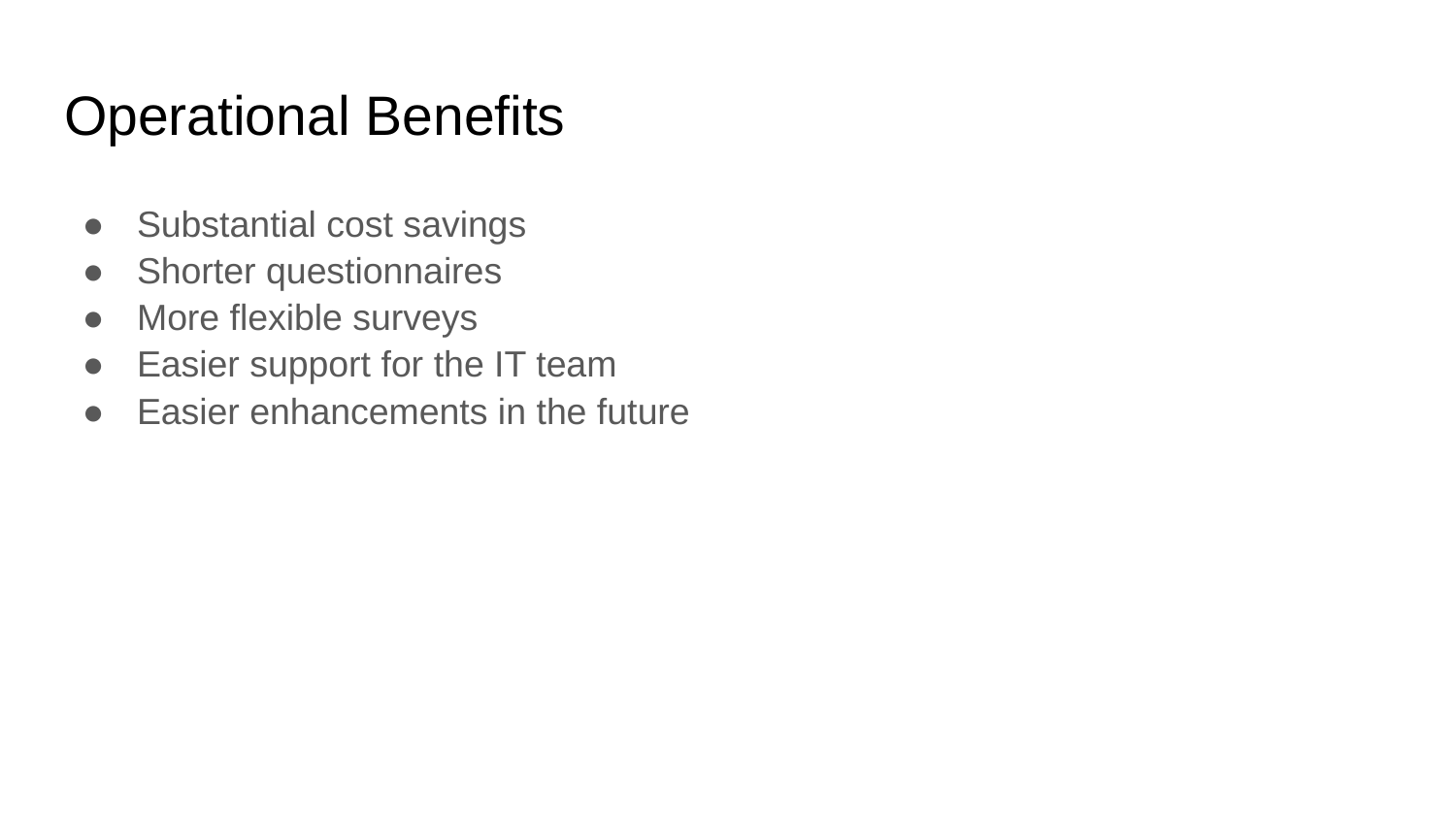

# Operational Benefits
Substantial cost savings
Shorter questionnaires
More flexible surveys
Easier support for the IT team
Easier enhancements in the future